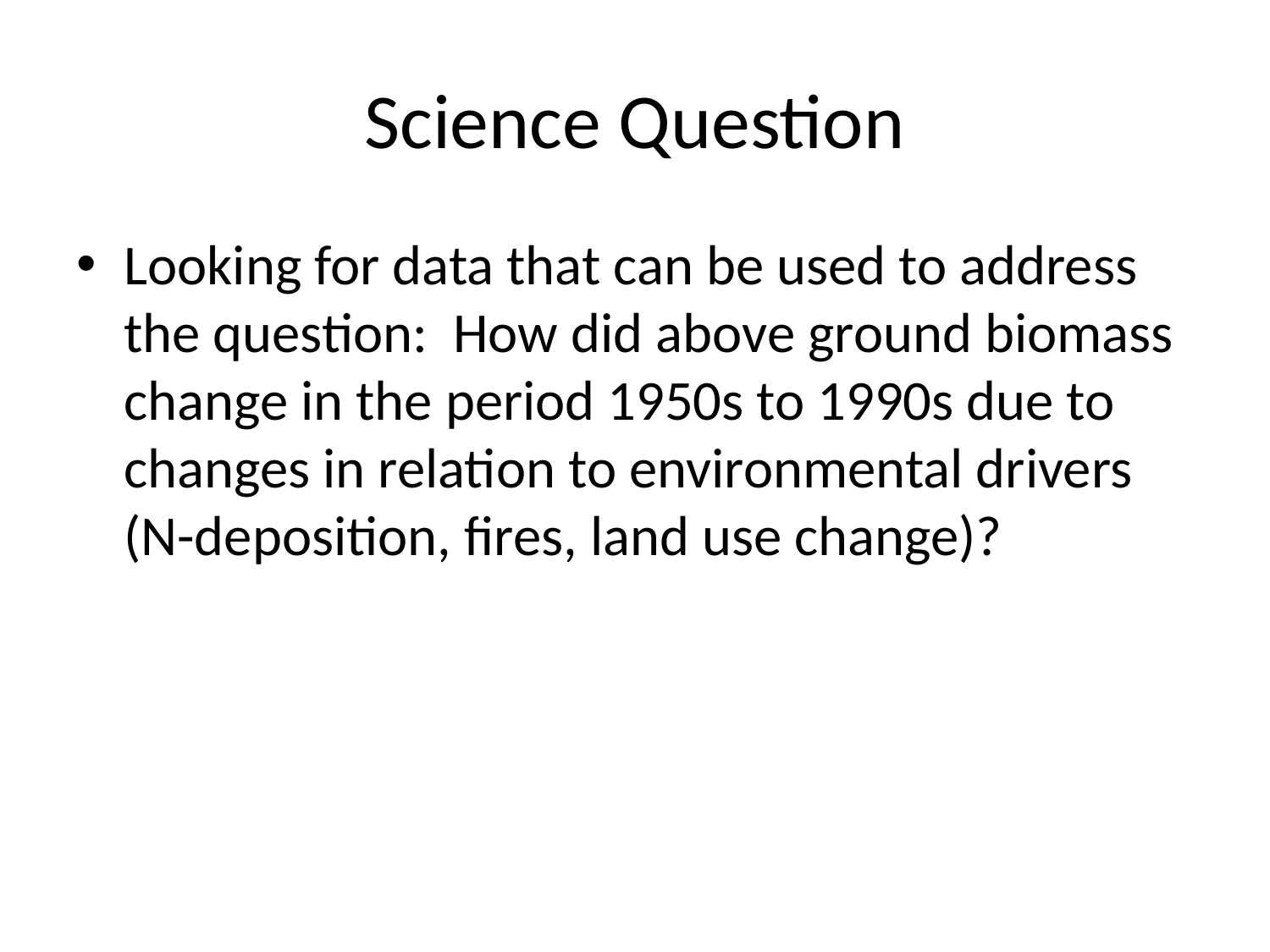

# Science Question
Looking for data that can be used to address the question:  How did above ground biomass change in the period 1950s to 1990s due to changes in relation to environmental drivers (N-deposition, fires, land use change)?